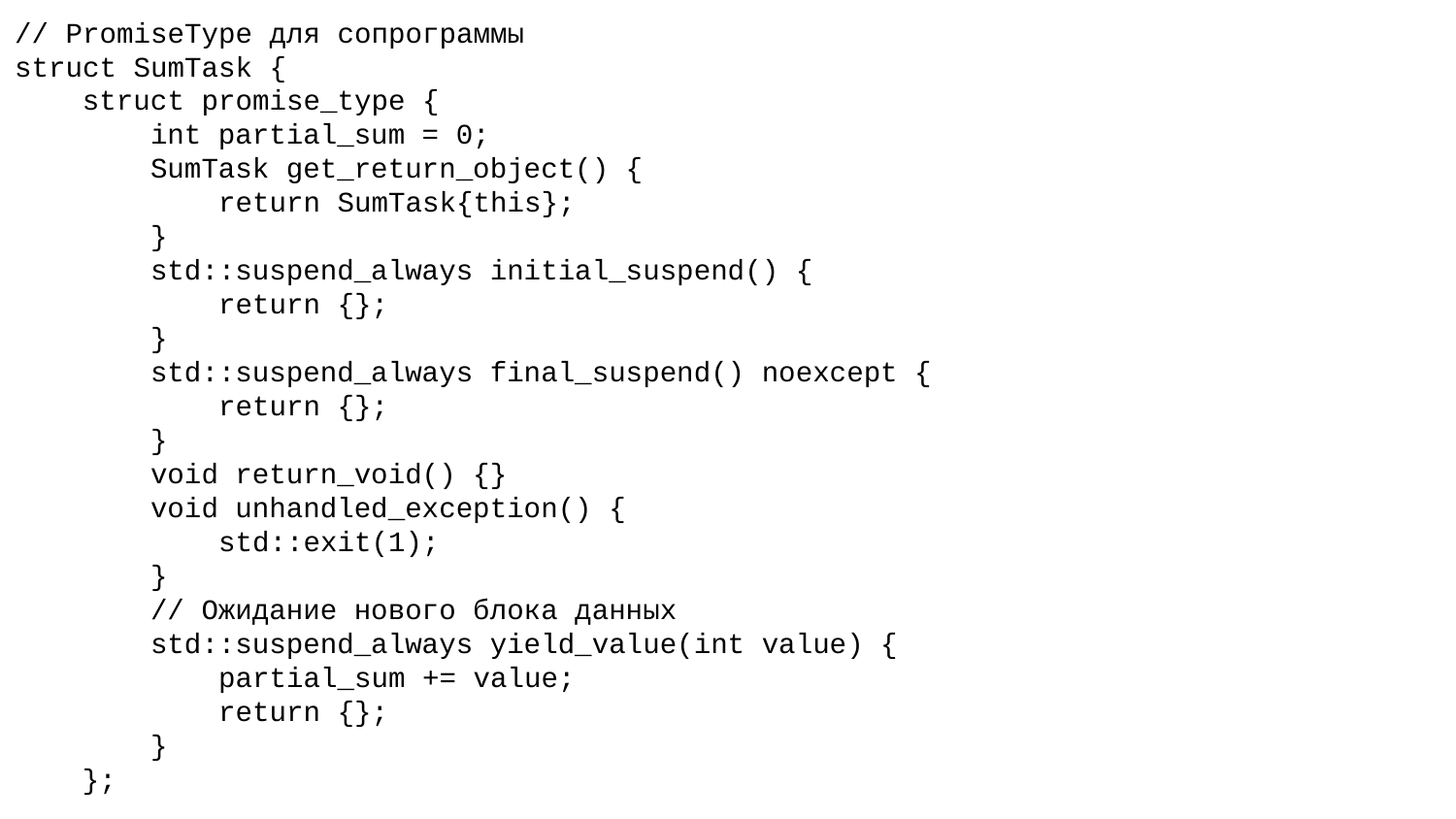

// PromiseType для сопрограммы
struct SumTask {
    struct promise_type {
        int partial_sum = 0;
        SumTask get_return_object() {
            return SumTask{this};
        }
        std::suspend_always initial_suspend() {
            return {};
        }
        std::suspend_always final_suspend() noexcept {
            return {};
        }
        void return_void() {}
        void unhandled_exception() {
            std::exit(1);
        }
        // Ожидание нового блока данных
        std::suspend_always yield_value(int value) {
            partial_sum += value;
            return {};
        }
    };